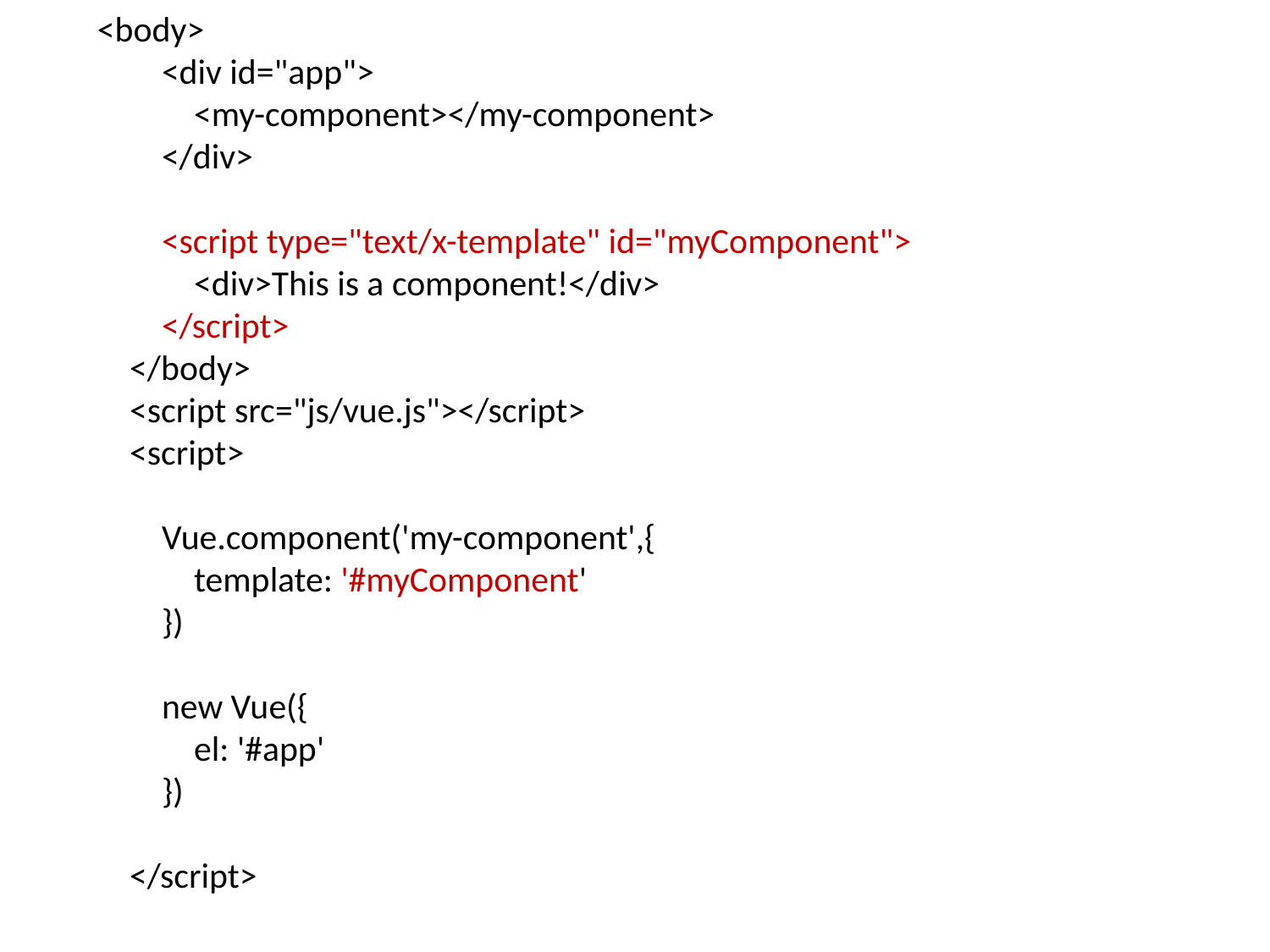

<body>
        <div id="app">
            <my-component></my-component>
        </div>

        <script type="text/x-template" id="myComponent">
            <div>This is a component!</div>
        </script>
    </body>
    <script src="js/vue.js"></script>
    <script>

        Vue.component('my-component',{
            template: '#myComponent'
        })

        new Vue({
            el: '#app'
        })

    </script>